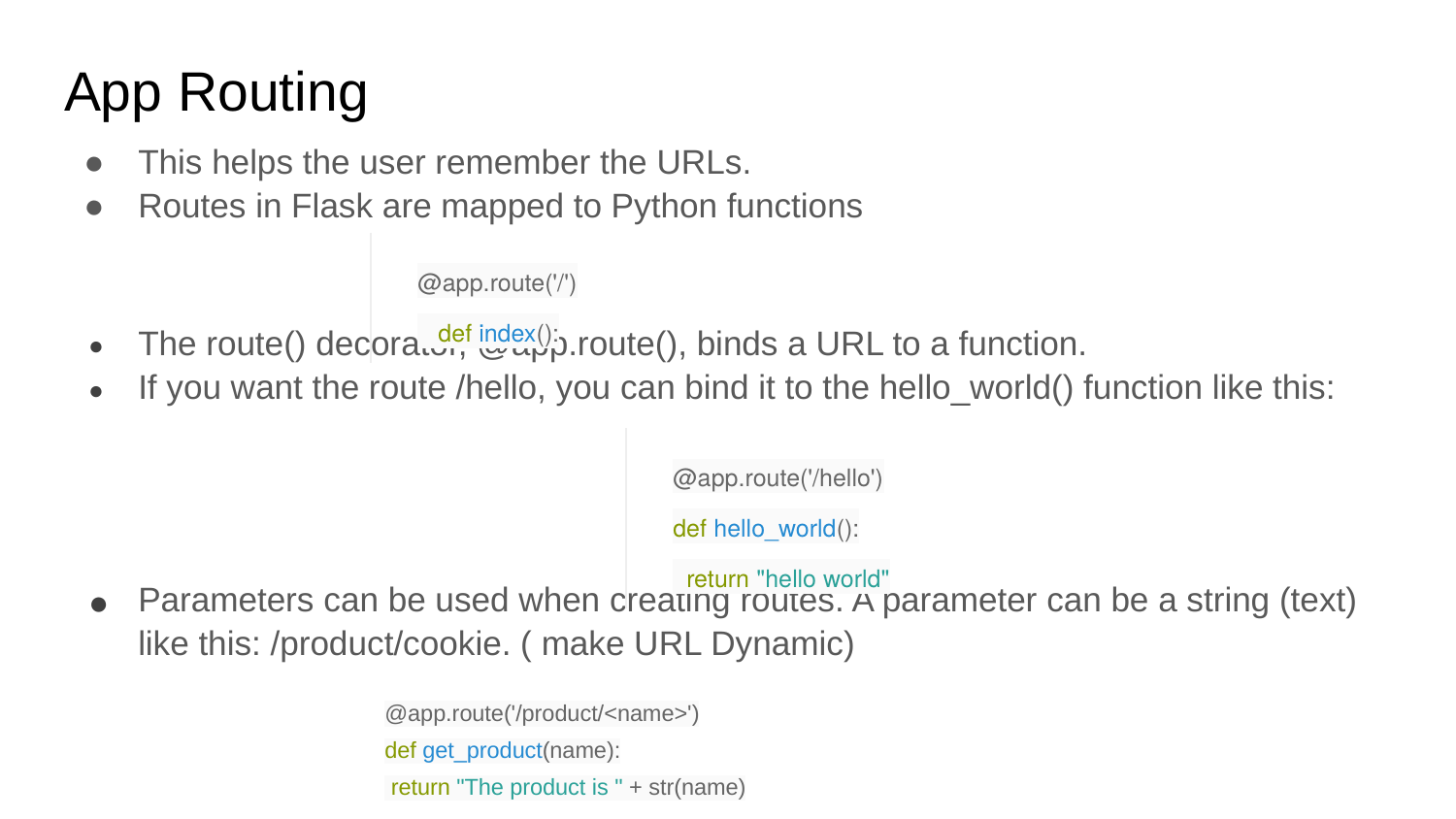

# App Routing
This helps the user remember the URLs.
Routes in Flask are mapped to Python functions

The route() decorator, @app.route(), binds a URL to a function.
If you want the route /hello, you can bind it to the hello_world() function like this:

Parameters can be used when creating routes. A parameter can be a string (text) like this: /product/cookie. ( make URL Dynamic)
@app.route('/product/<name>')
def get_product(name):
 return "The product is " + str(name)
| @app.route('/') def index(): |
| --- |
| @app.route('/hello') def hello\_world(): return "hello world" |
| --- |